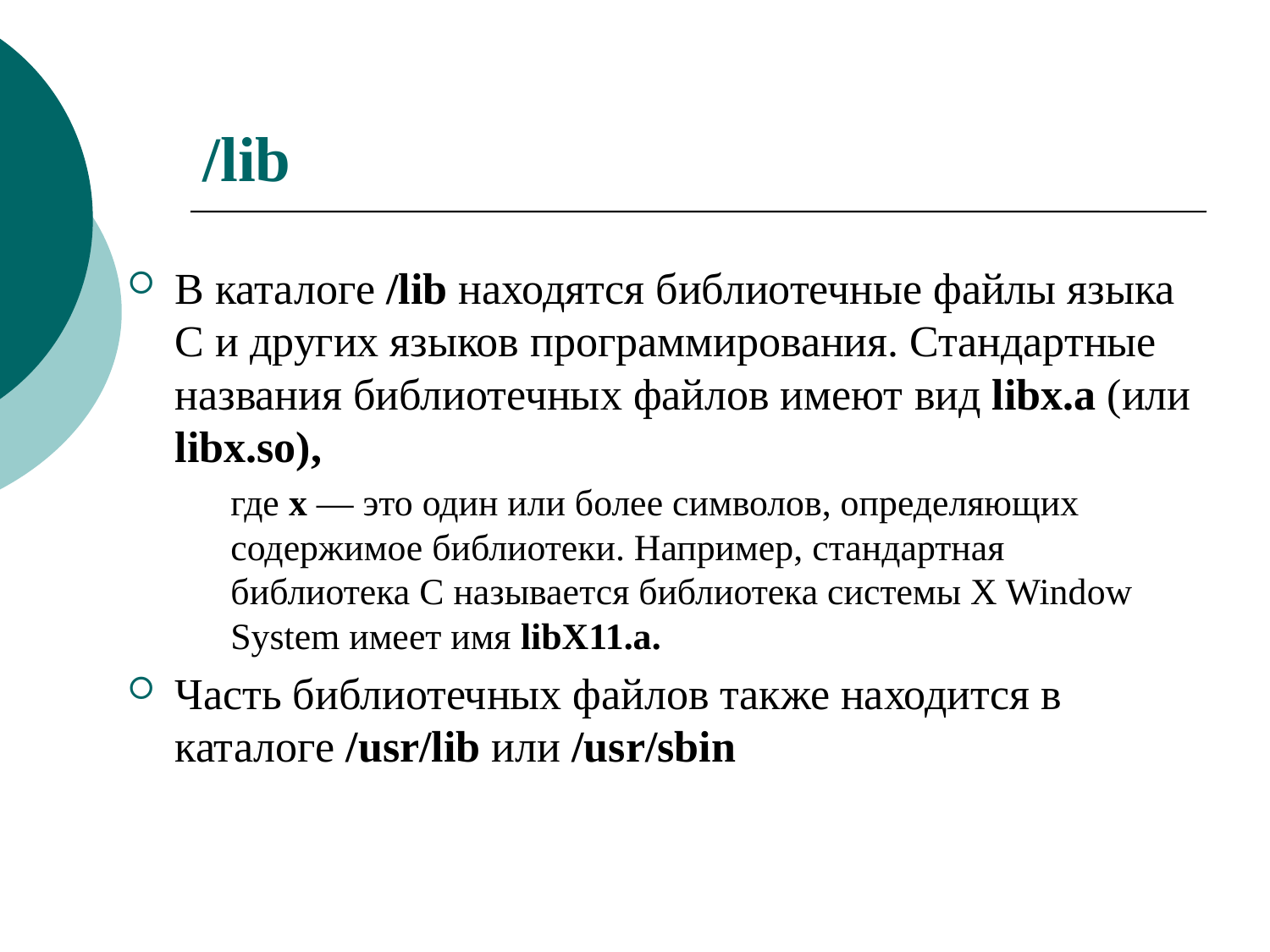

# /lib
В каталоге /lib находятся библиотечные файлы языка С и других языков программирования. Стандартные названия библиотечных файлов имеют вид libx.a (или libx.so),
	где х — это один или более символов, определяющих содержимое библиотеки. Например, стандартная библиотека С называется библиотека системы X Window System имеет имя libX11.a.
Часть библиотечных файлов также находится в каталоге /usr/lib или /usr/sbin